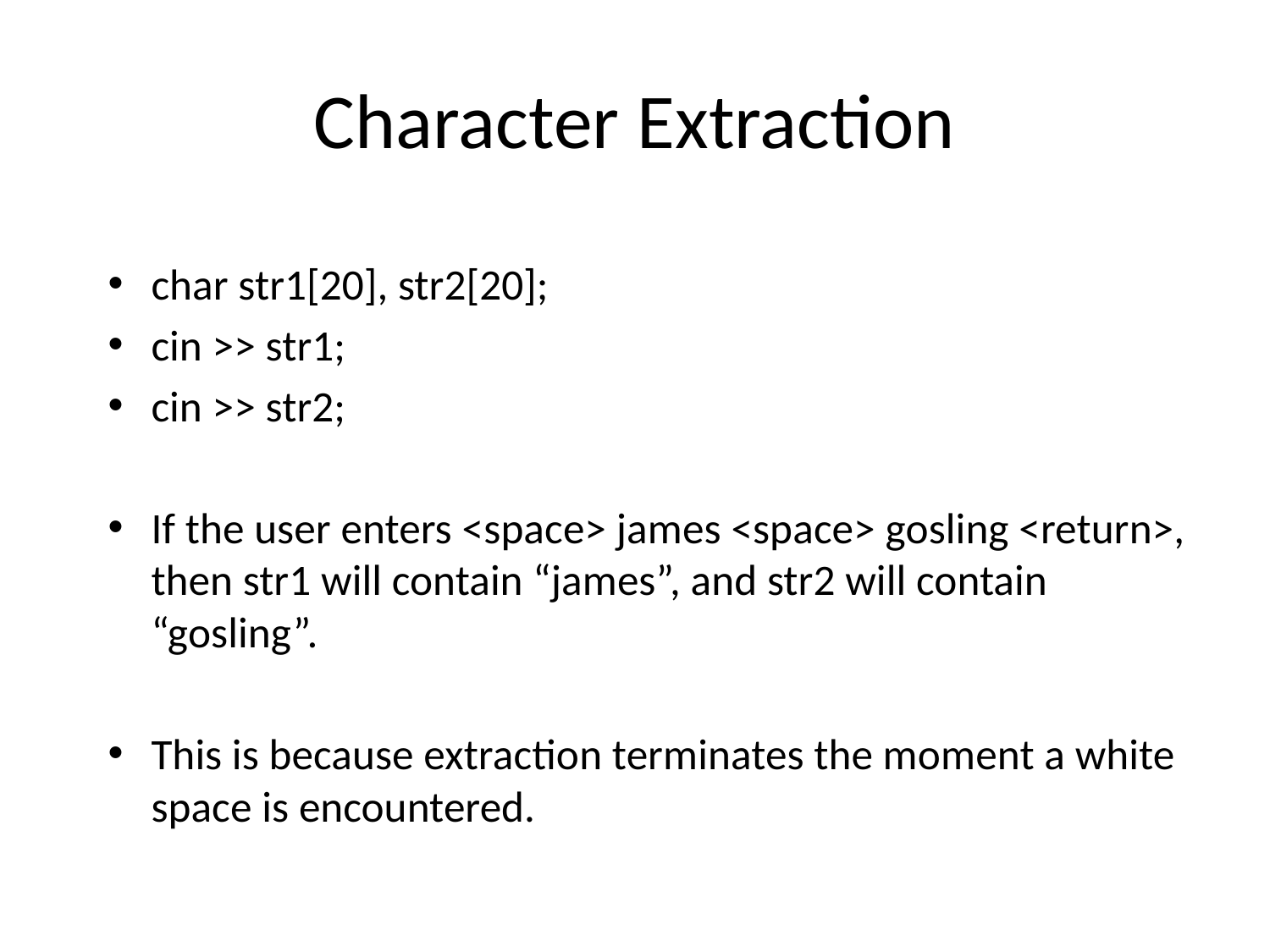

# Character Extraction
char str1[20], str2[20];
cin >> str1;
cin >> str2;

If the user enters <space> james <space> gosling <return>, then str1 will contain “james”, and str2 will contain “gosling”.

This is because extraction terminates the moment a white space is encountered.